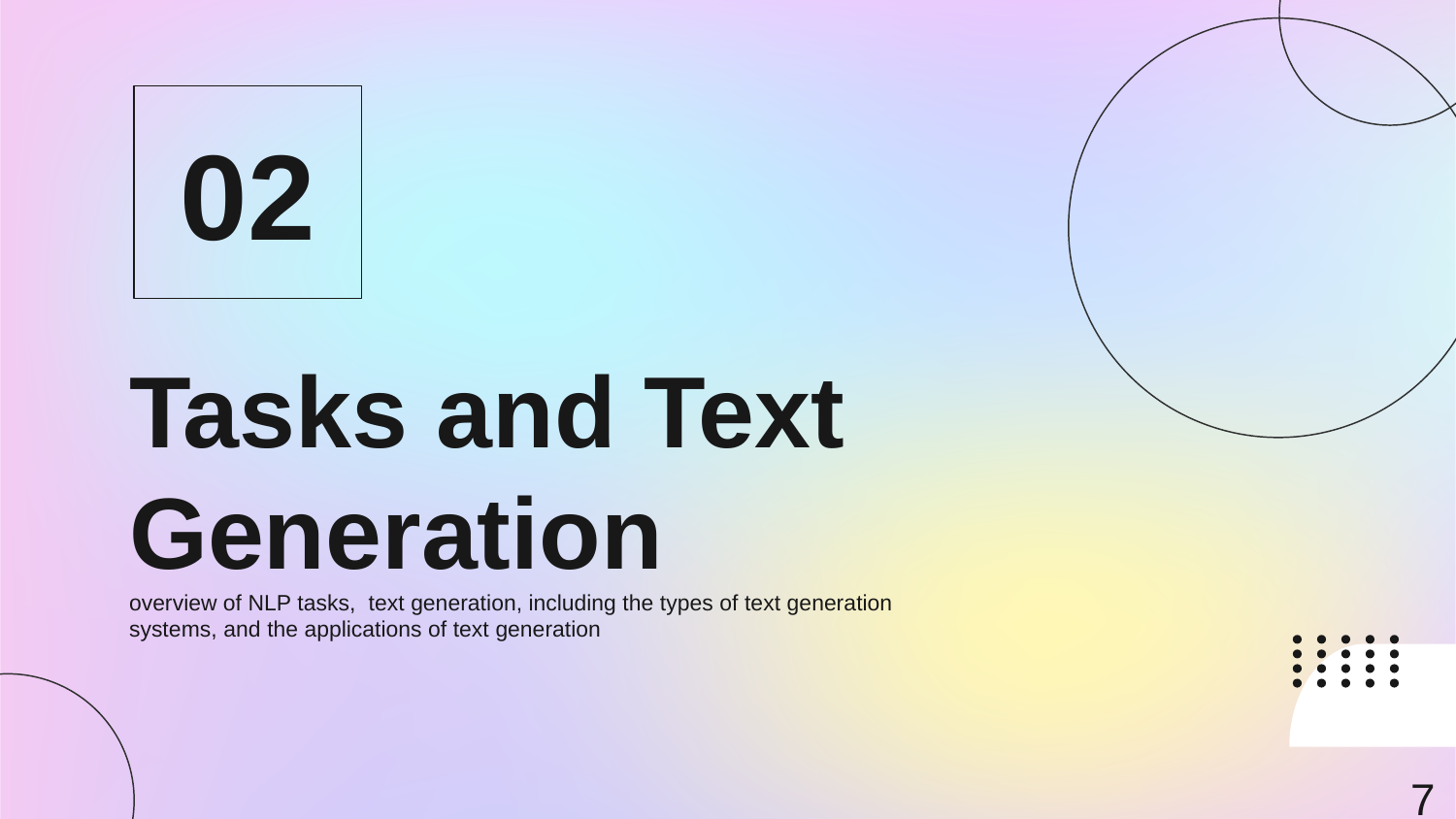

02
# Tasks and Text Generation
overview of NLP tasks,  text generation, including the types of text generation systems, and the applications of text generation
7